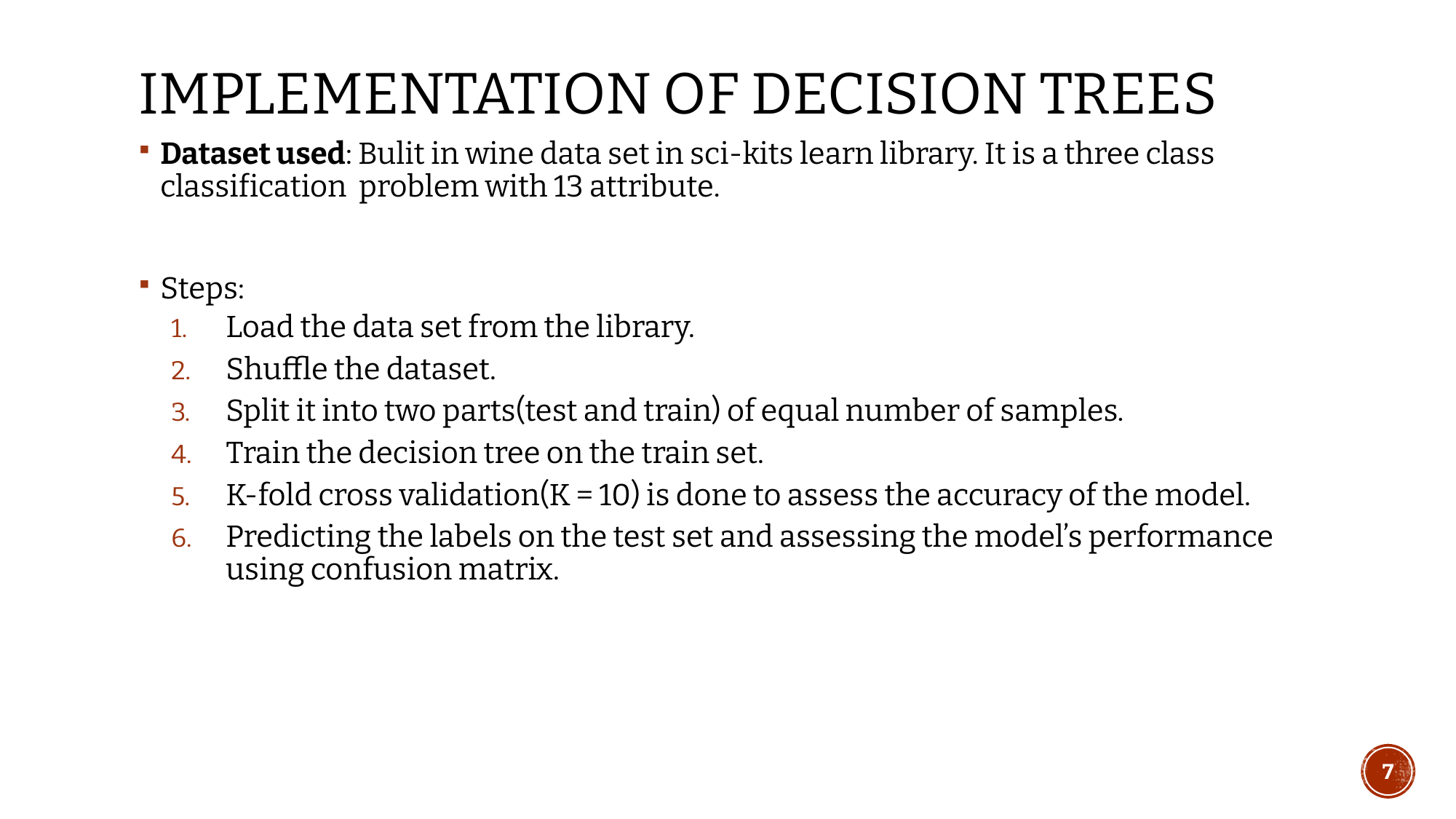

# Implementation of decision trees
Dataset used: Bulit in wine data set in sci-kits learn library. It is a three class classification  problem with 13 attribute.

Steps:
Load the data set from the library.
Shuffle the dataset.
Split it into two parts(test and train) of equal number of samples.
Train the decision tree on the train set.
K-fold cross validation(K = 10) is done to assess the accuracy of the model.
Predicting the labels on the test set and assessing the model’s performance using confusion matrix.

7